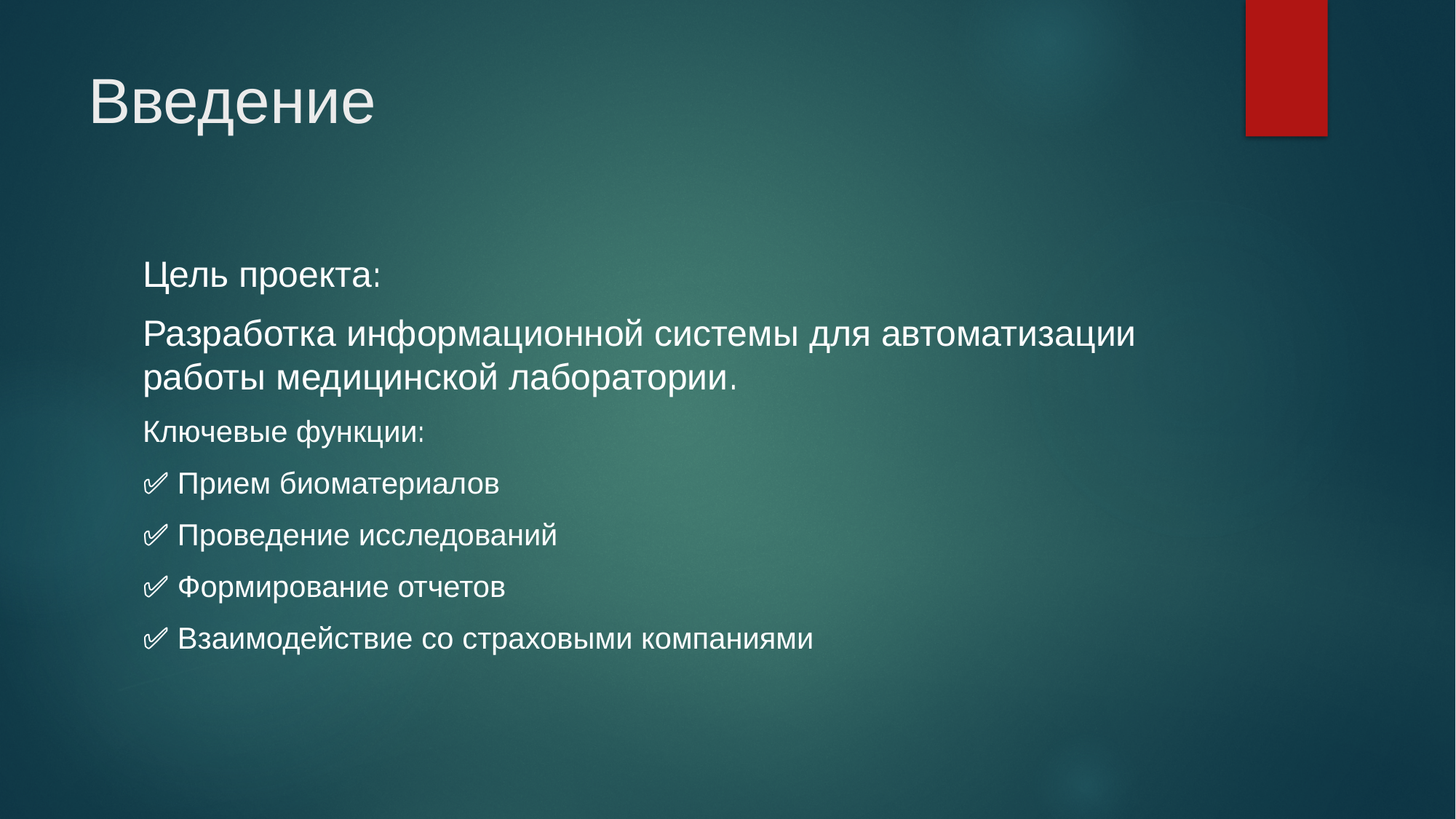

# Введение
Цель проекта:
Разработка информационной системы для автоматизации работы медицинской лаборатории.
Ключевые функции:
✅ Прием биоматериалов
✅ Проведение исследований
✅ Формирование отчетов
✅ Взаимодействие со страховыми компаниями